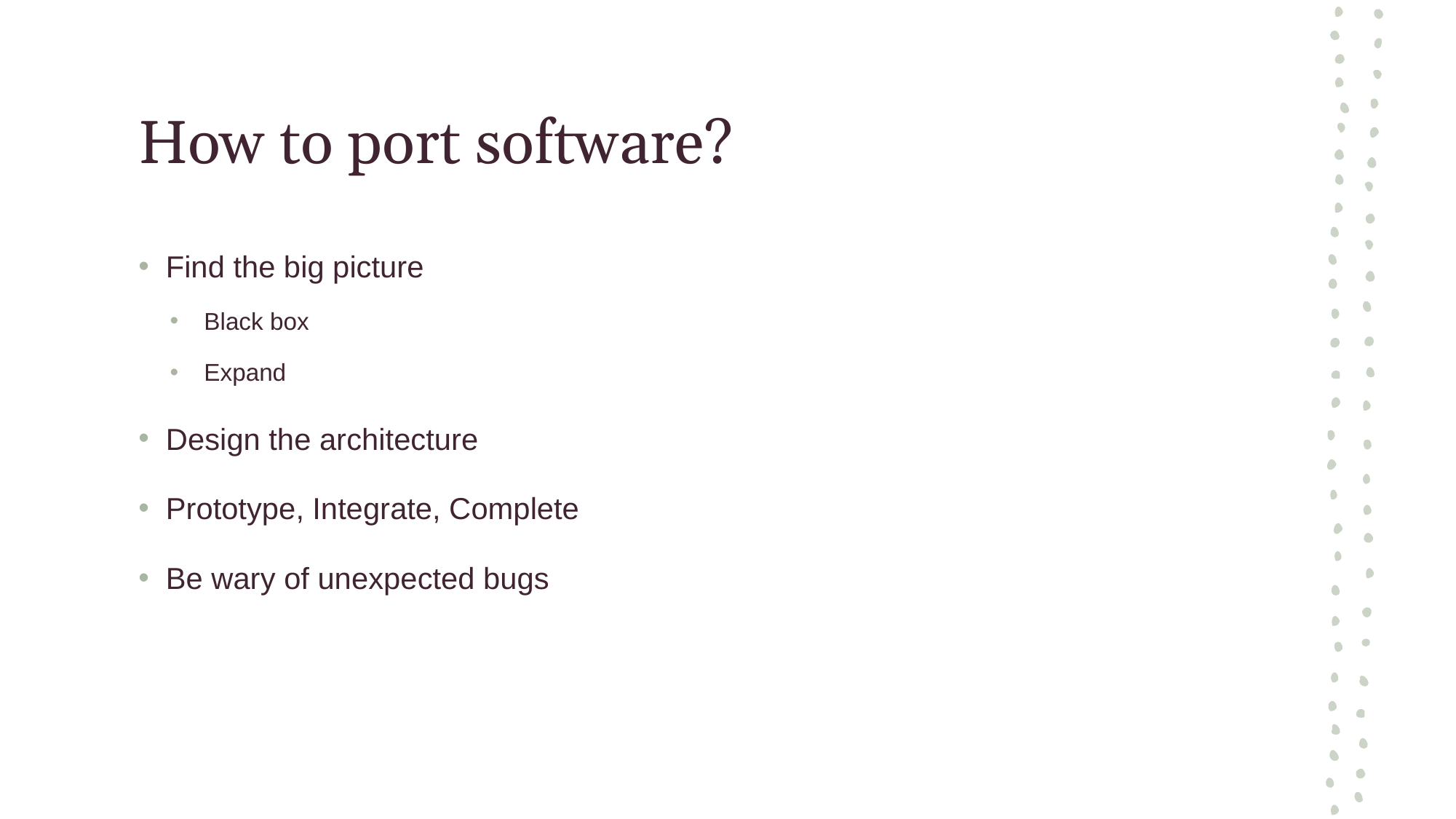

# How to port software?
Find the big picture
Black box
Expand
Design the architecture
Prototype, Integrate, Complete
Be wary of unexpected bugs